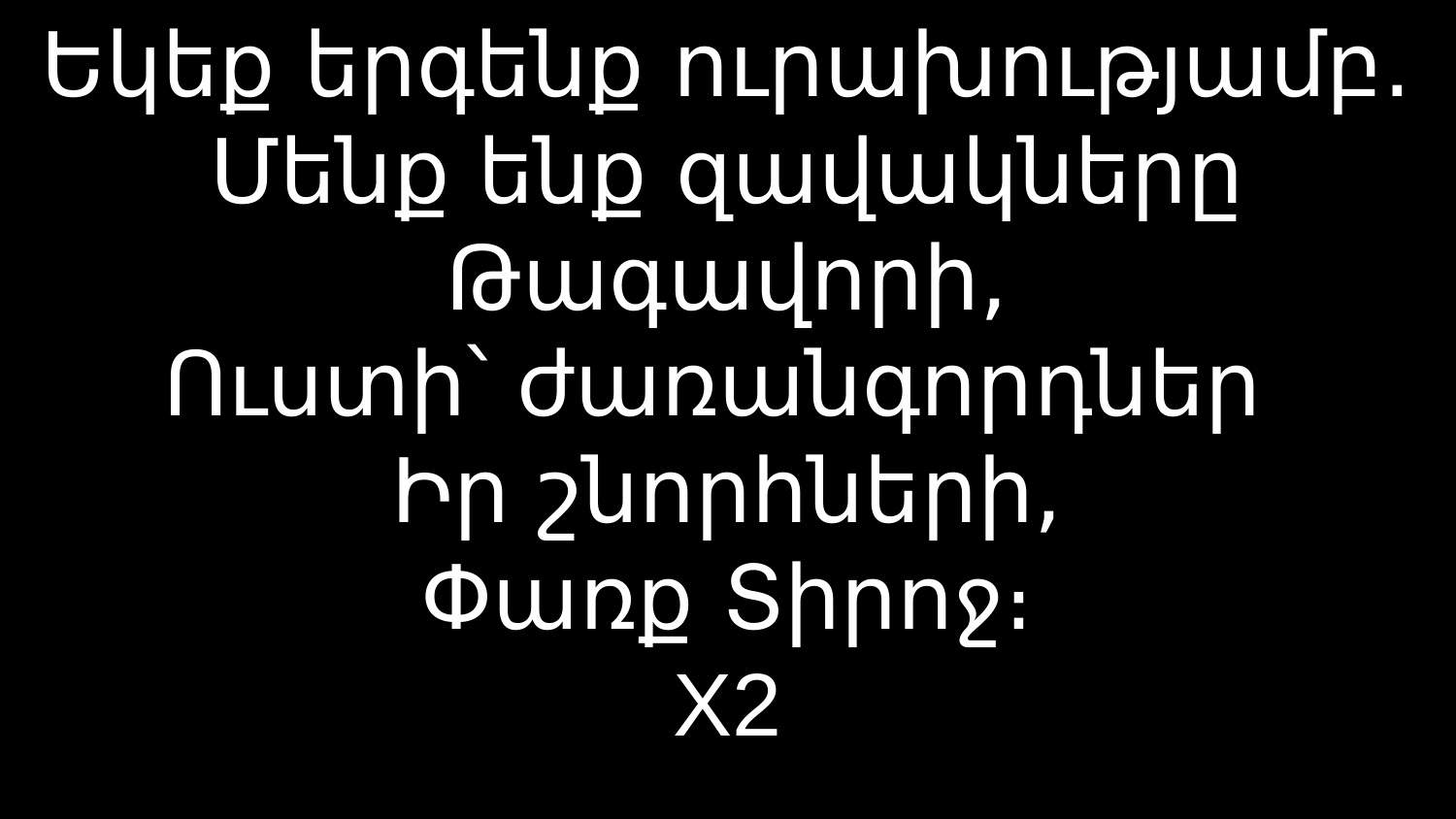

# Եկեք երգենք ուրախությամբ․ Մենք ենք զավակները Թագավորի, Ուստի՝ ժառանգորդներ Իր շնորհների, Փառք Տիրոջ։ X2